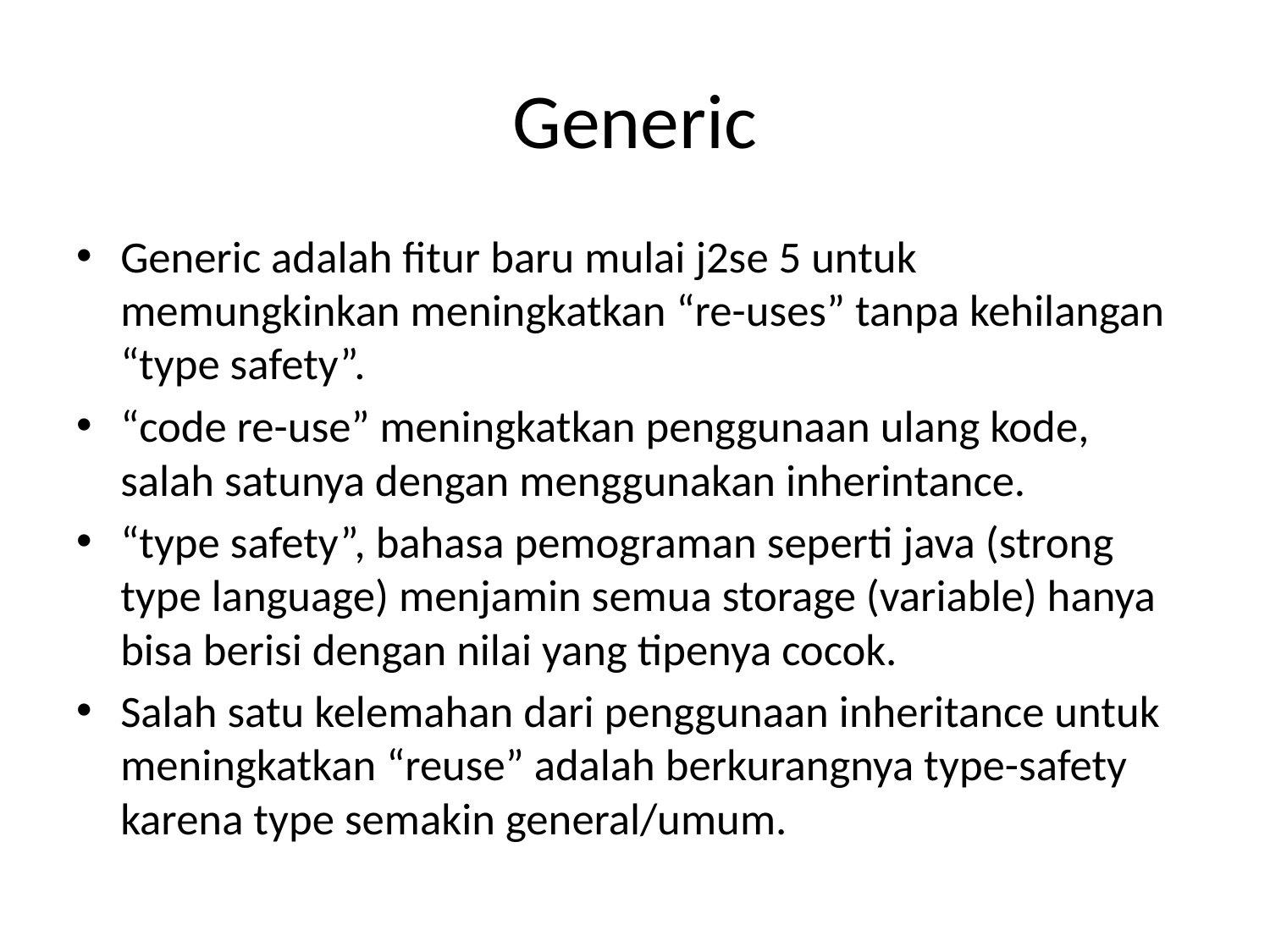

# Generic
Generic adalah fitur baru mulai j2se 5 untuk memungkinkan meningkatkan “re-uses” tanpa kehilangan “type safety”.
“code re-use” meningkatkan penggunaan ulang kode, salah satunya dengan menggunakan inherintance.
“type safety”, bahasa pemograman seperti java (strong type language) menjamin semua storage (variable) hanya bisa berisi dengan nilai yang tipenya cocok.
Salah satu kelemahan dari penggunaan inheritance untuk meningkatkan “reuse” adalah berkurangnya type-safety karena type semakin general/umum.